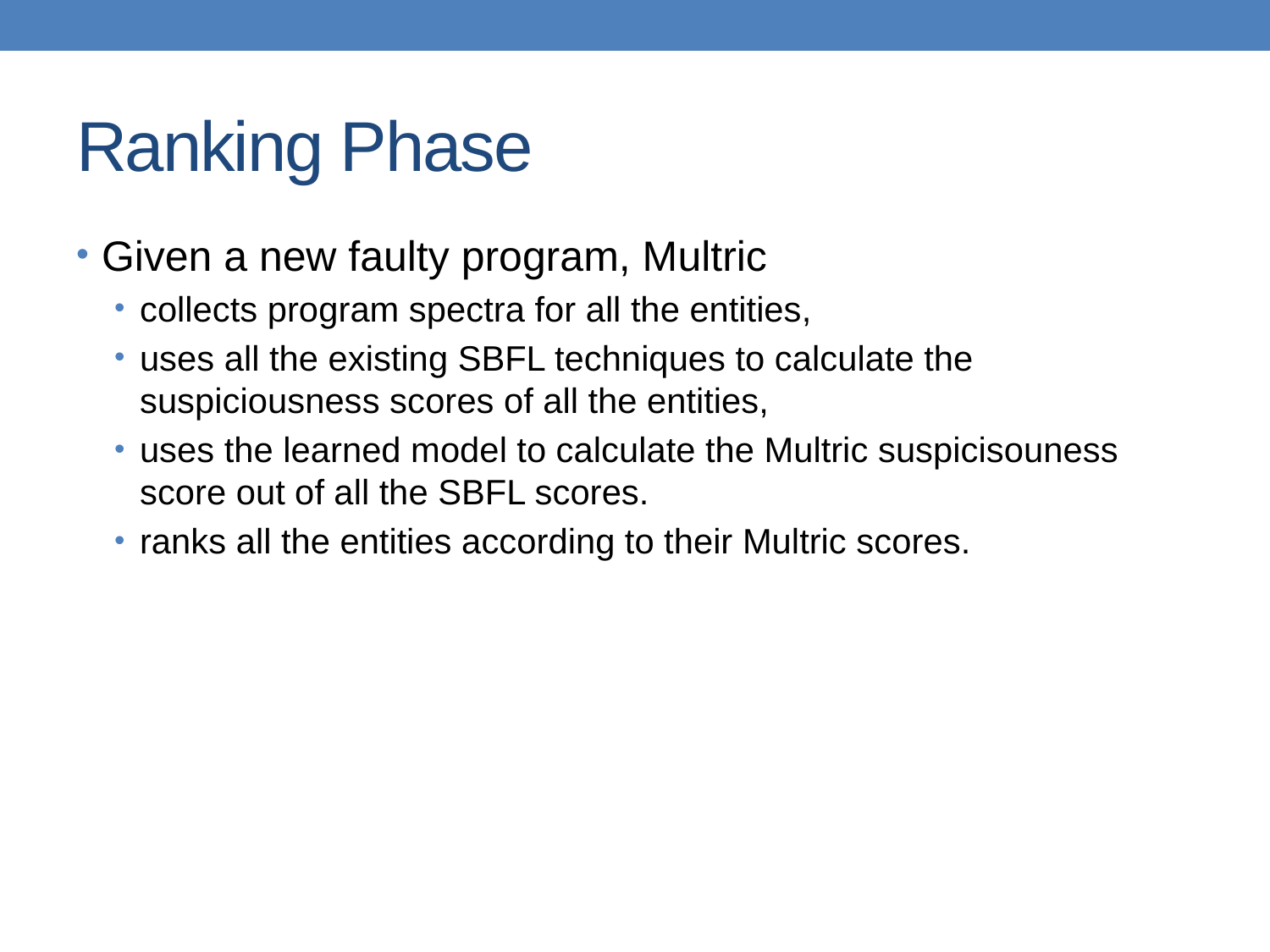

69
# Ranking Phase
Given a new faulty program, Multric
collects program spectra for all the entities,
uses all the existing SBFL techniques to calculate the suspiciousness scores of all the entities,
uses the learned model to calculate the Multric suspicisouness score out of all the SBFL scores.
ranks all the entities according to their Multric scores.